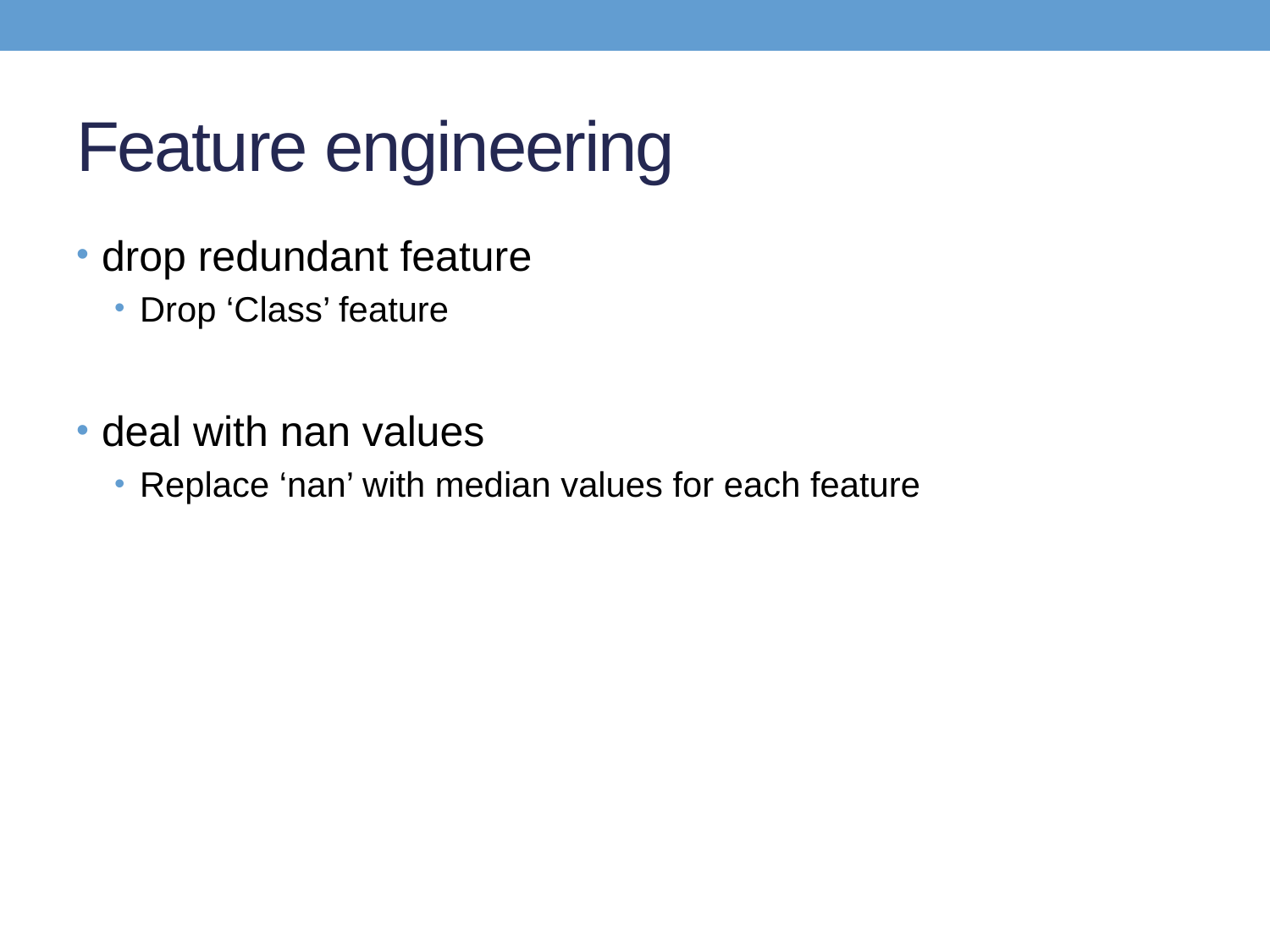

# Feature engineering
drop redundant feature
Drop ‘Class’ feature

deal with nan values
Replace ‘nan’ with median values for each feature